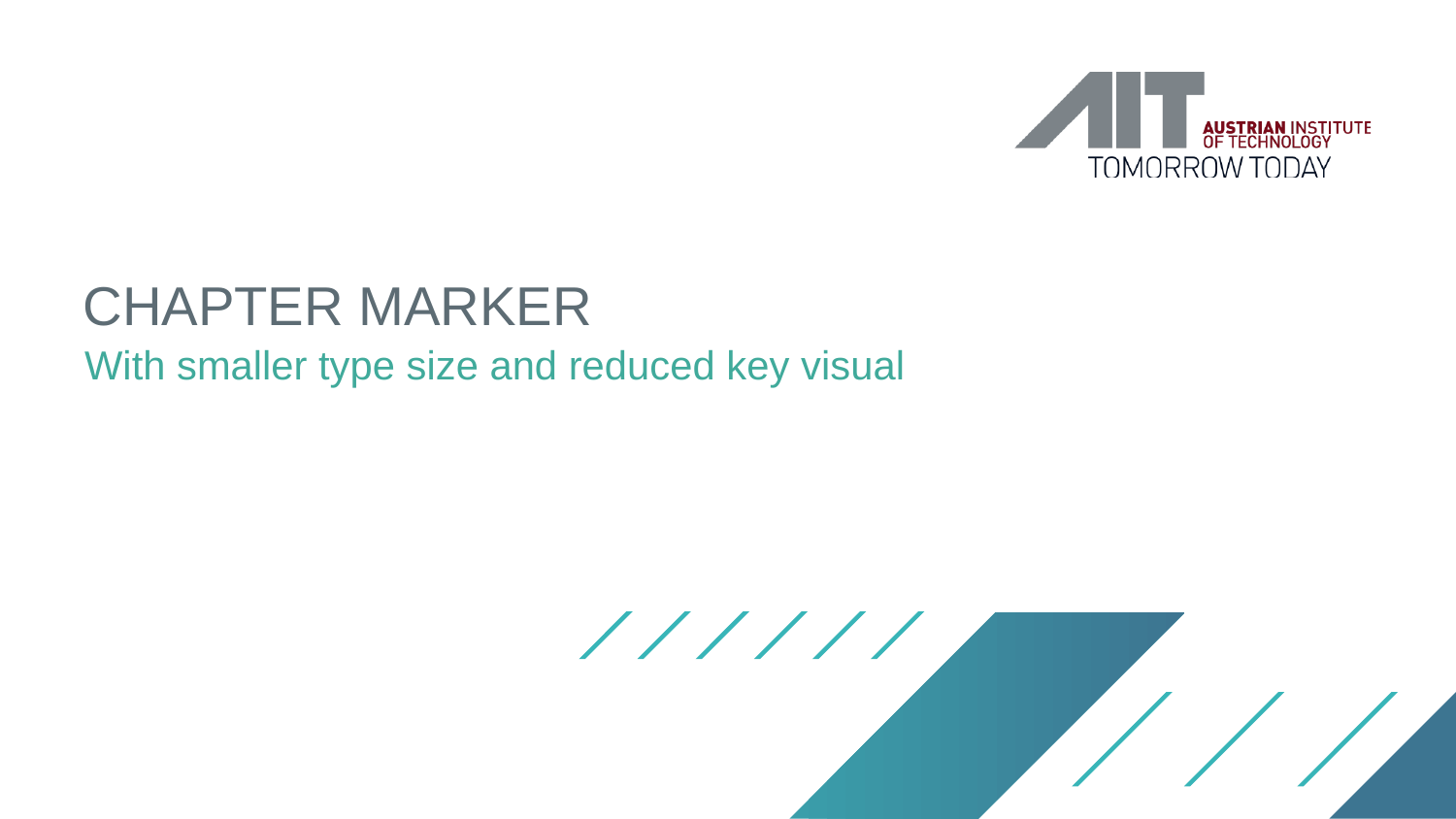

# chapter marker
With smaller type size and reduced key visual